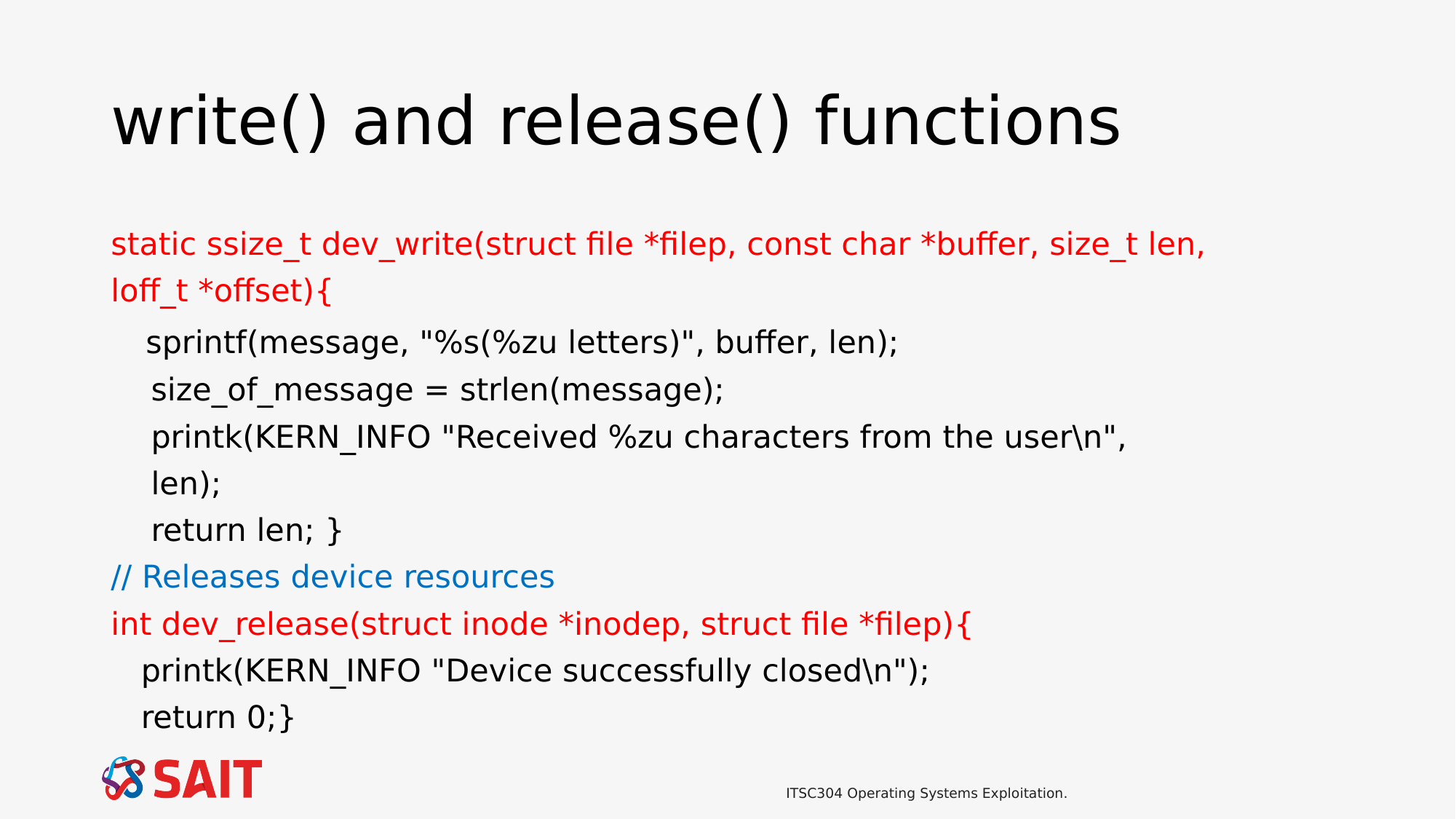

# write() and release() functions
static ssize_t dev_write(struct file *filep, const char *buffer, size_t len,
loff_t *offset){
   sprintf(message, "%s(%zu letters)", buffer, len);
    size_of_message = strlen(message);
    printk(KERN_INFO "Received %zu characters from the user\n",
    len);
    return len; }
// Releases device resources
int dev_release(struct inode *inodep, struct file *filep){
   printk(KERN_INFO "Device successfully closed\n");
   return 0;}
ITSC304 Operating Systems Exploitation.